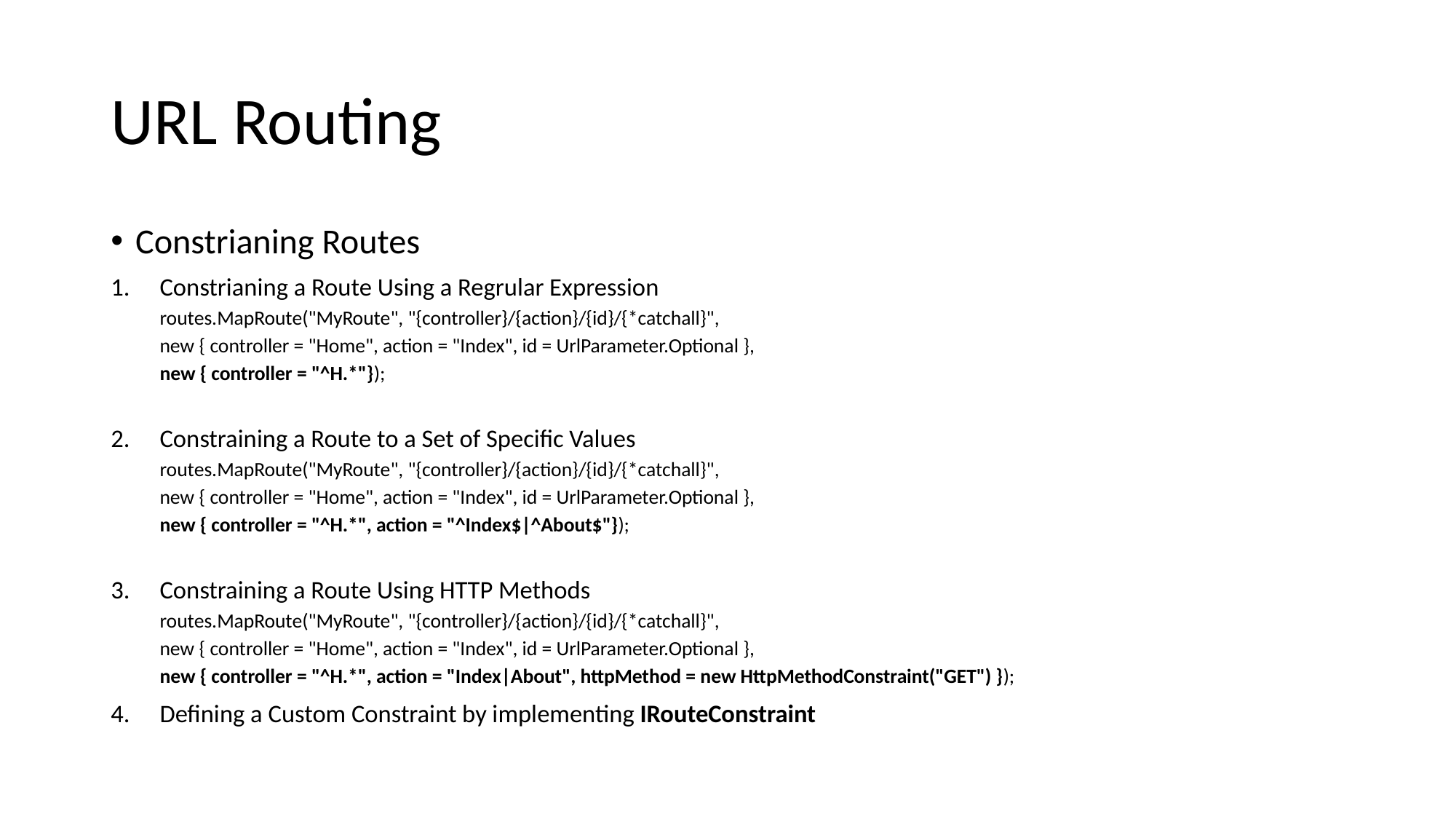

# URL Routing
Constrianing Routes
Constrianing a Route Using a Regrular Expression
routes.MapRoute("MyRoute", "{controller}/{action}/{id}/{*catchall}",
new { controller = "Home", action = "Index", id = UrlParameter.Optional },
new { controller = "^H.*"});

Constraining a Route to a Set of Specific Values
routes.MapRoute("MyRoute", "{controller}/{action}/{id}/{*catchall}",
new { controller = "Home", action = "Index", id = UrlParameter.Optional },
new { controller = "^H.*", action = "^Index$|^About$"});

Constraining a Route Using HTTP Methods
routes.MapRoute("MyRoute", "{controller}/{action}/{id}/{*catchall}",
new { controller = "Home", action = "Index", id = UrlParameter.Optional },
new { controller = "^H.*", action = "Index|About", httpMethod = new HttpMethodConstraint("GET") });
Defining a Custom Constraint by implementing IRouteConstraint